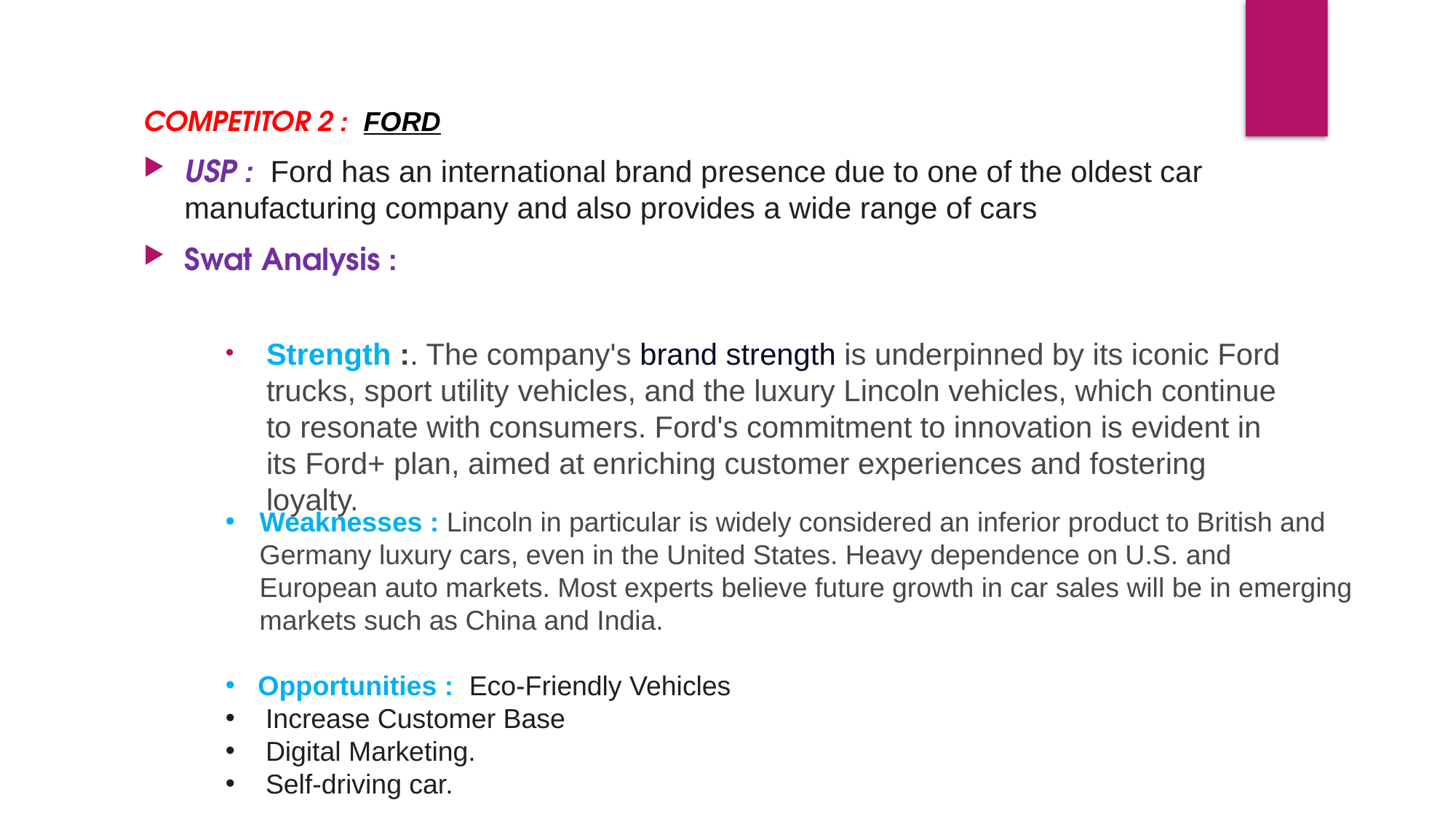

COMPETITOR 2 :  FORD
USP :  Ford has an international brand presence due to one of the oldest car manufacturing company and also provides a wide range of cars
Swat Analysis :

Strength :. The company's brand strength is underpinned by its iconic Ford trucks, sport utility vehicles, and the luxury Lincoln vehicles, which continue to resonate with consumers. Ford's commitment to innovation is evident in its Ford+ plan, aimed at enriching customer experiences and fostering loyalty.
Weaknesses : Lincoln in particular is widely considered an inferior product to British and Germany luxury cars, even in the United States. Heavy dependence on U.S. and European auto markets. Most experts believe future growth in car sales will be in emerging markets such as China and India.

   Opportunities :  Eco-Friendly Vehicles
    Increase Customer Base
    Digital Marketing.
    Self-driving car.